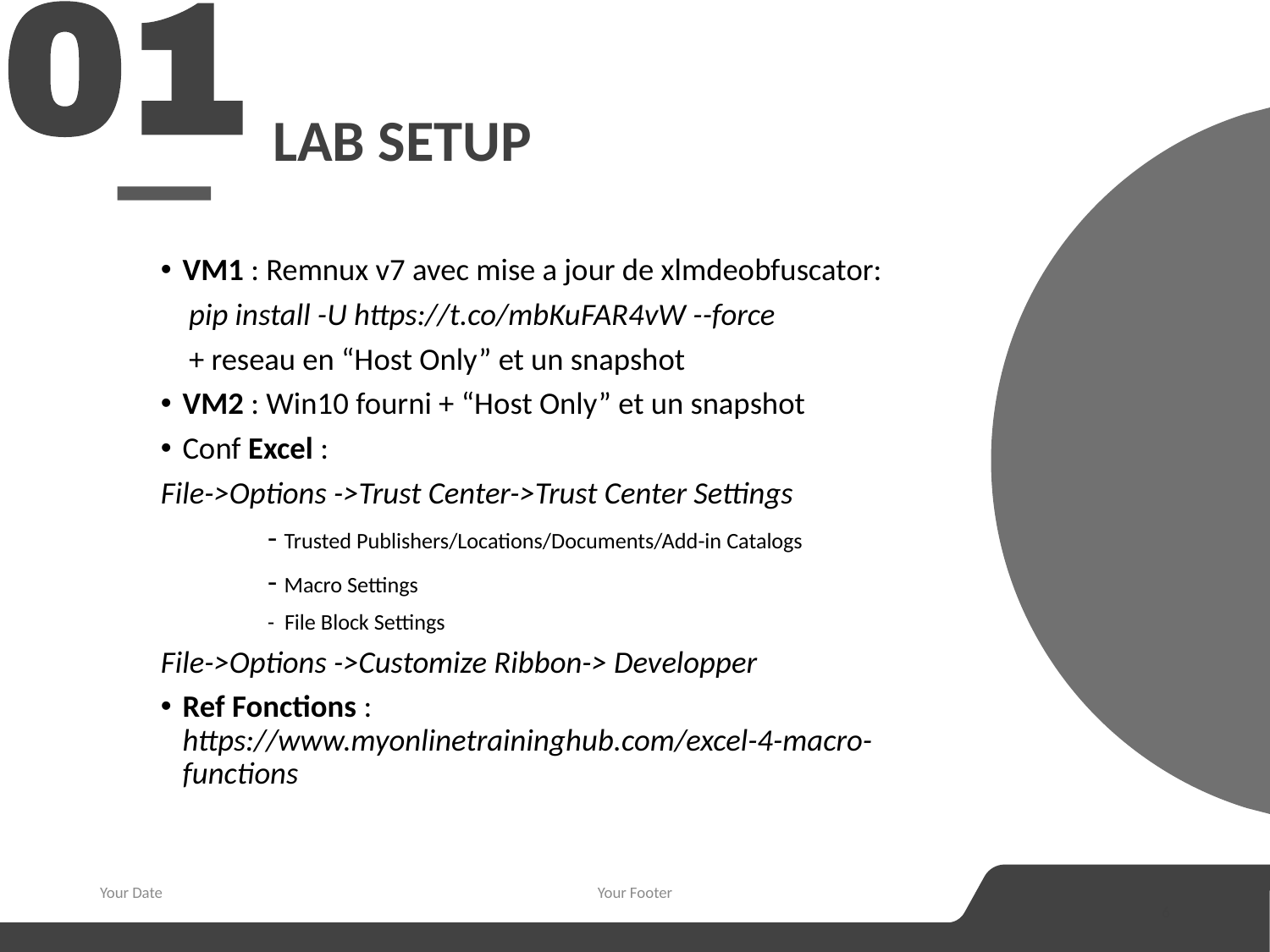

01
# LAB setup

VM1 : Remnux v7 avec mise a jour de xlmdeobfuscator:
    pip install -U https://t.co/mbKuFAR4vW --force
    + reseau en “Host Only” et un snapshot
VM2 : Win10 fourni + “Host Only” et un snapshot
Conf Excel :
File->Options ->Trust Center->Trust Center Settings
	- Trusted Publishers/Locations/Documents/Add-in Catalogs
	- Macro Settings
	-  File Block Settings
File->Options ->Customize Ribbon-> Developper
Ref Fonctions : https://www.myonlinetraininghub.com/excel-4-macro-functions
Your Date
Your Footer
6